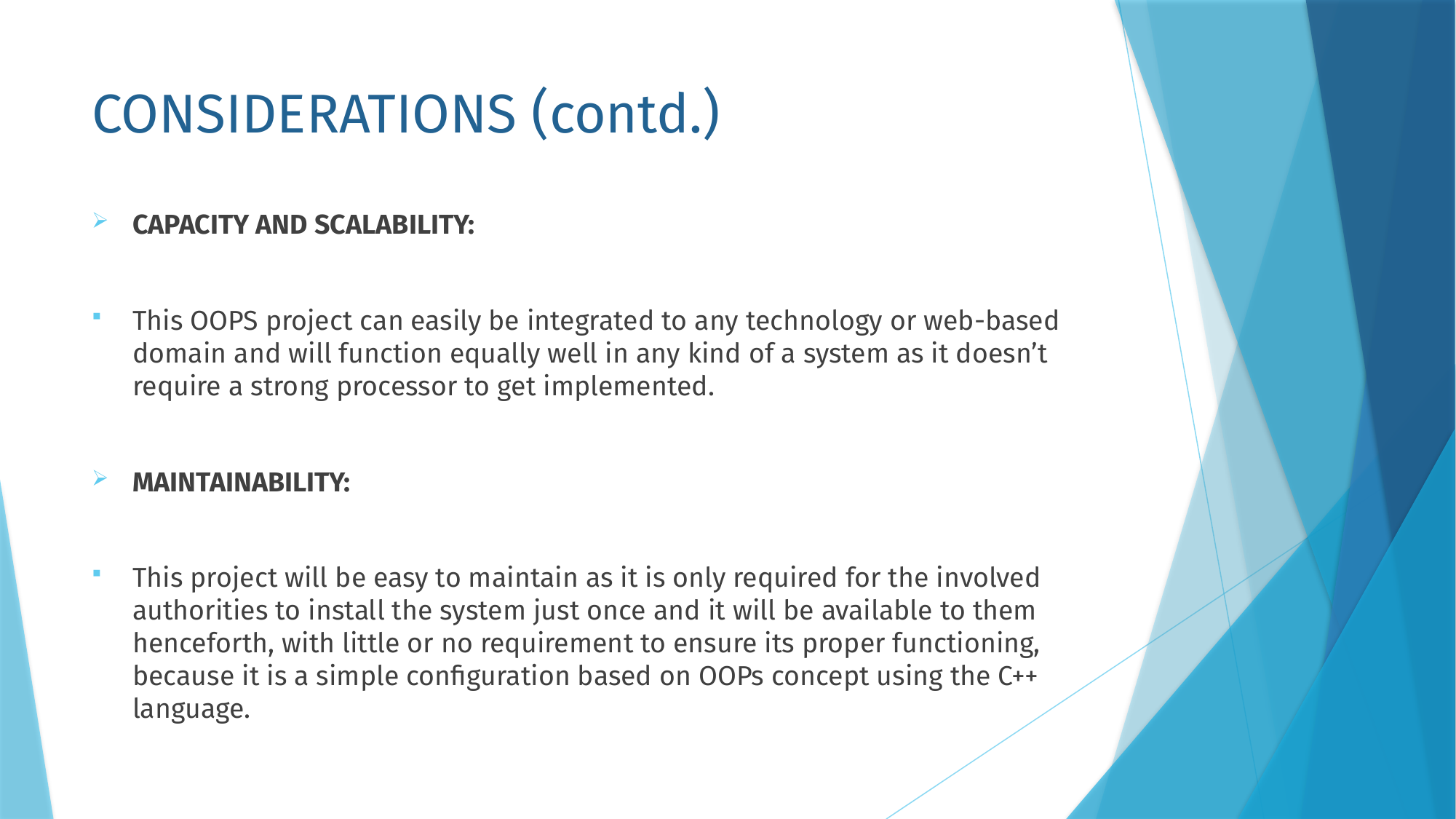

# CONSIDERATIONS (contd.)
CAPACITY AND SCALABILITY:

This OOPS project can easily be integrated to any technology or web-based domain and will function equally well in any kind of a system as it doesn’t require a strong processor to get implemented.

MAINTAINABILITY:

This project will be easy to maintain as it is only required for the involved authorities to install the system just once and it will be available to them henceforth, with little or no requirement to ensure its proper functioning, because it is a simple configuration based on OOPs concept using the C++ language.